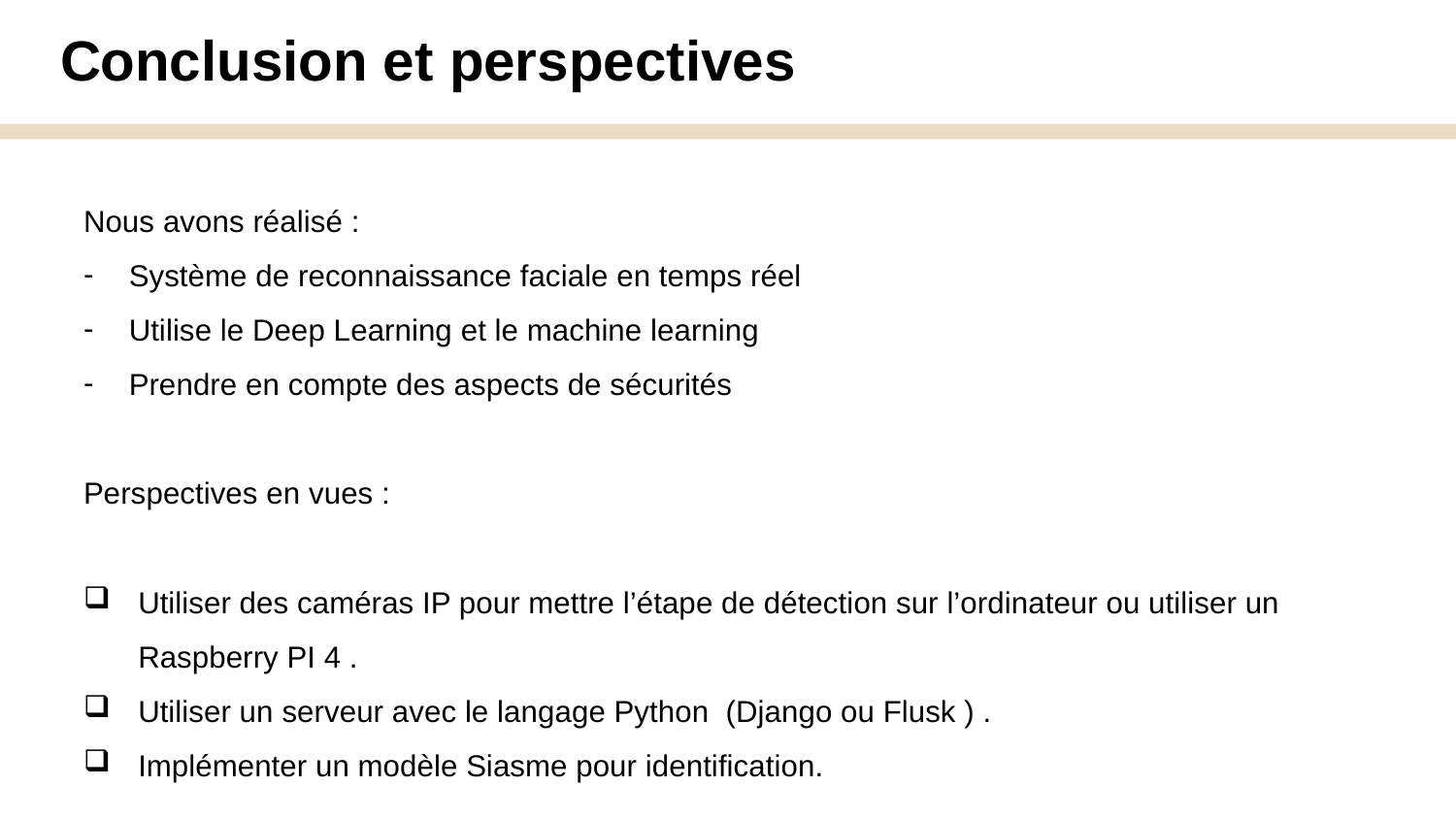

Conclusion et perspectives
Nous avons réalisé :
Système de reconnaissance faciale en temps réel
Utilise le Deep Learning et le machine learning
Prendre en compte des aspects de sécurités

Perspectives en vues :

Utiliser des caméras IP pour mettre l’étape de détection sur l’ordinateur ou utiliser un Raspberry PI 4 .
Utiliser un serveur avec le langage Python  (Django ou Flusk ) .
Implémenter un modèle Siasme pour identification.